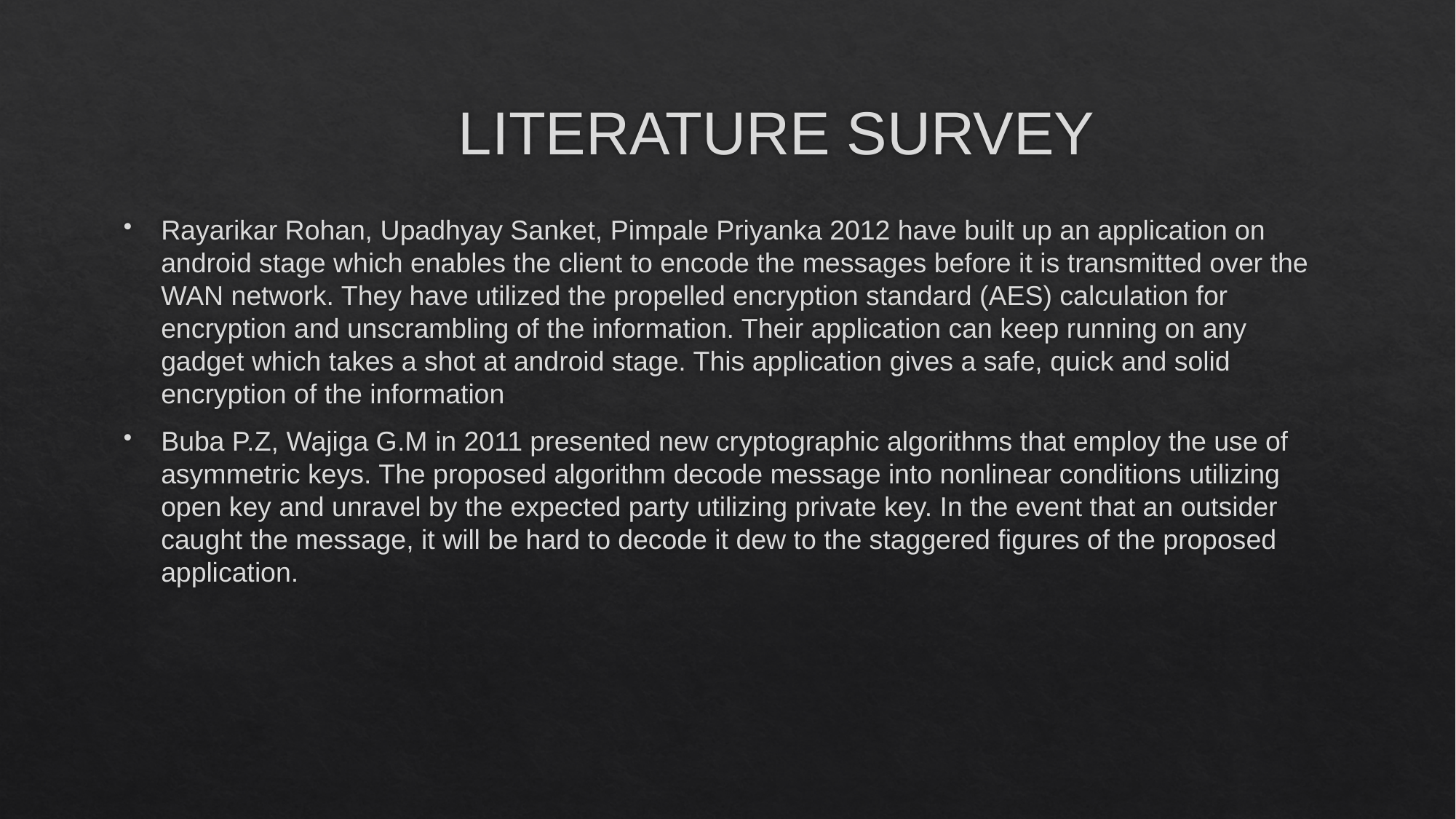

# LITERATURE SURVEY
Rayarikar Rohan, Upadhyay Sanket, Pimpale Priyanka 2012 have built up an application on android stage which enables the client to encode the messages before it is transmitted over the WAN network. They have utilized the propelled encryption standard (AES) calculation for encryption and unscrambling of the information. Their application can keep running on any gadget which takes a shot at android stage. This application gives a safe, quick and solid encryption of the information
Buba P.Z, Wajiga G.M in 2011 presented new cryptographic algorithms that employ the use of asymmetric keys. The proposed algorithm decode message into nonlinear conditions utilizing open key and unravel by the expected party utilizing private key. In the event that an outsider caught the message, it will be hard to decode it dew to the staggered figures of the proposed application.